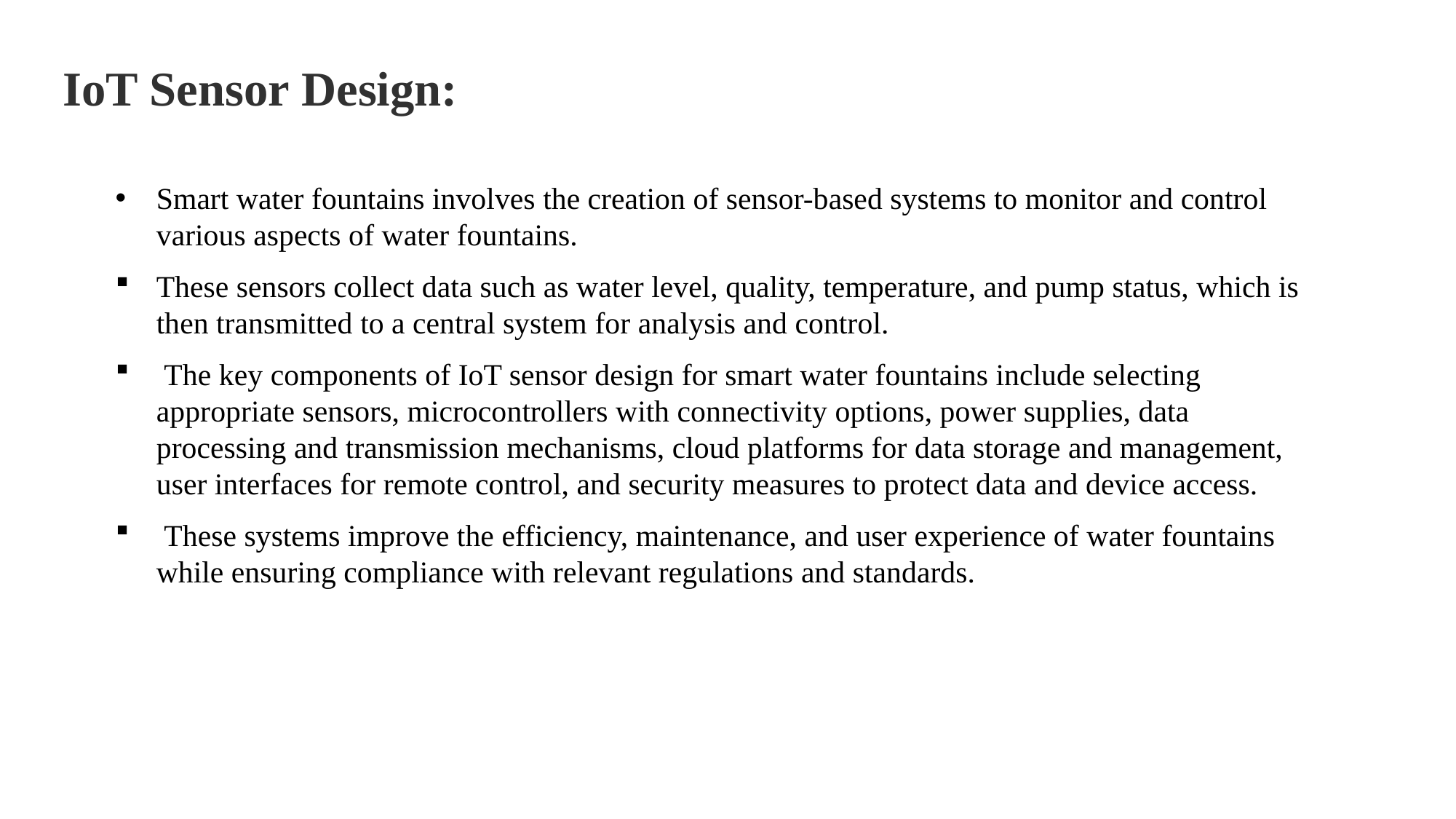

# IoT Sensor Design:

Smart water fountains involves the creation of sensor-based systems to monitor and control various aspects of water fountains.
These sensors collect data such as water level, quality, temperature, and pump status, which is then transmitted to a central system for analysis and control.
 The key components of IoT sensor design for smart water fountains include selecting appropriate sensors, microcontrollers with connectivity options, power supplies, data processing and transmission mechanisms, cloud platforms for data storage and management, user interfaces for remote control, and security measures to protect data and device access.
 These systems improve the efficiency, maintenance, and user experience of water fountains while ensuring compliance with relevant regulations and standards.